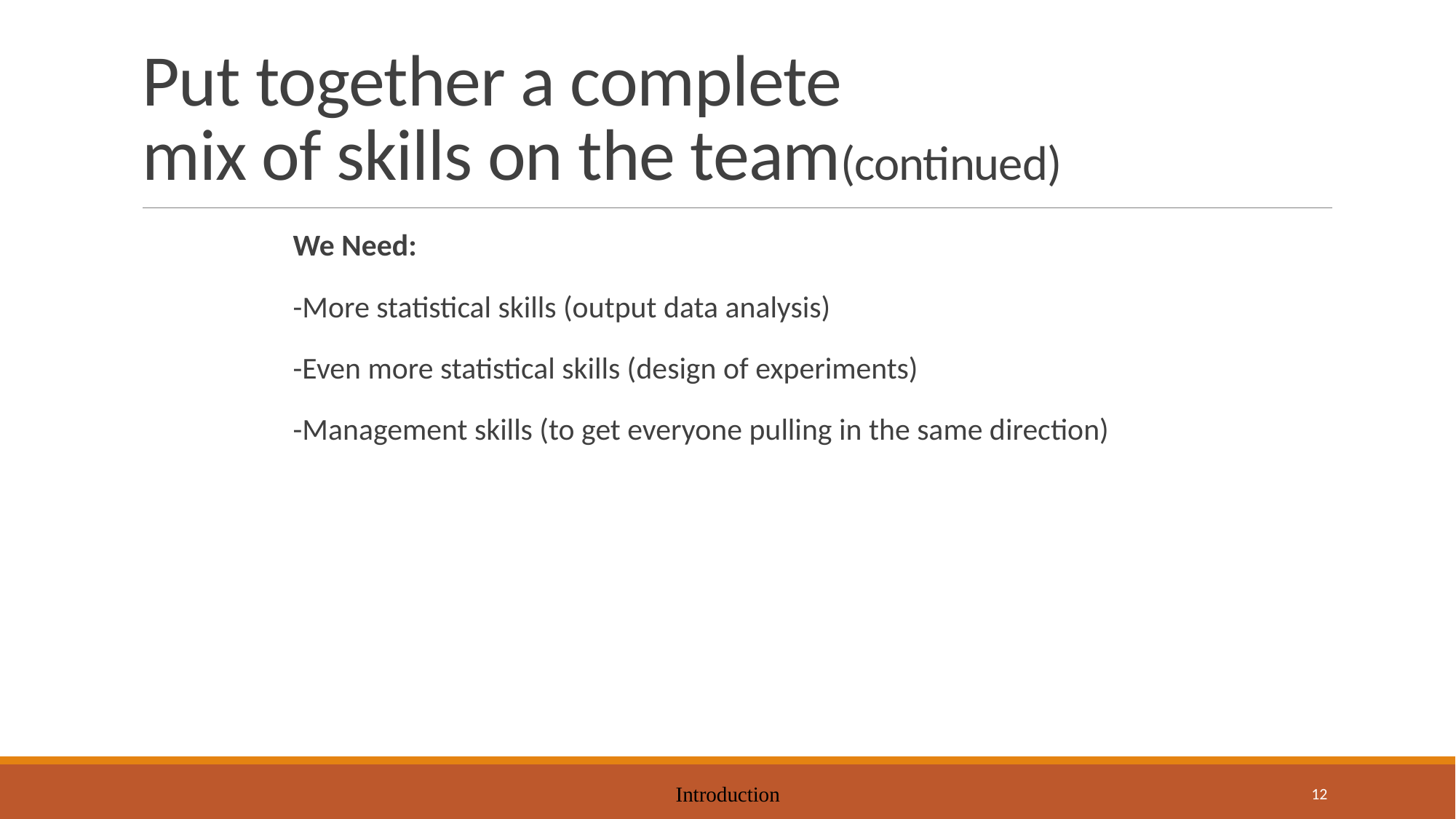

# Put together a complete mix of skills on the team(continued)
We Need:
-More statistical skills (output data analysis)
-Even more statistical skills (design of experiments)
-Management skills (to get everyone pulling in the same direction)
Introduction
12